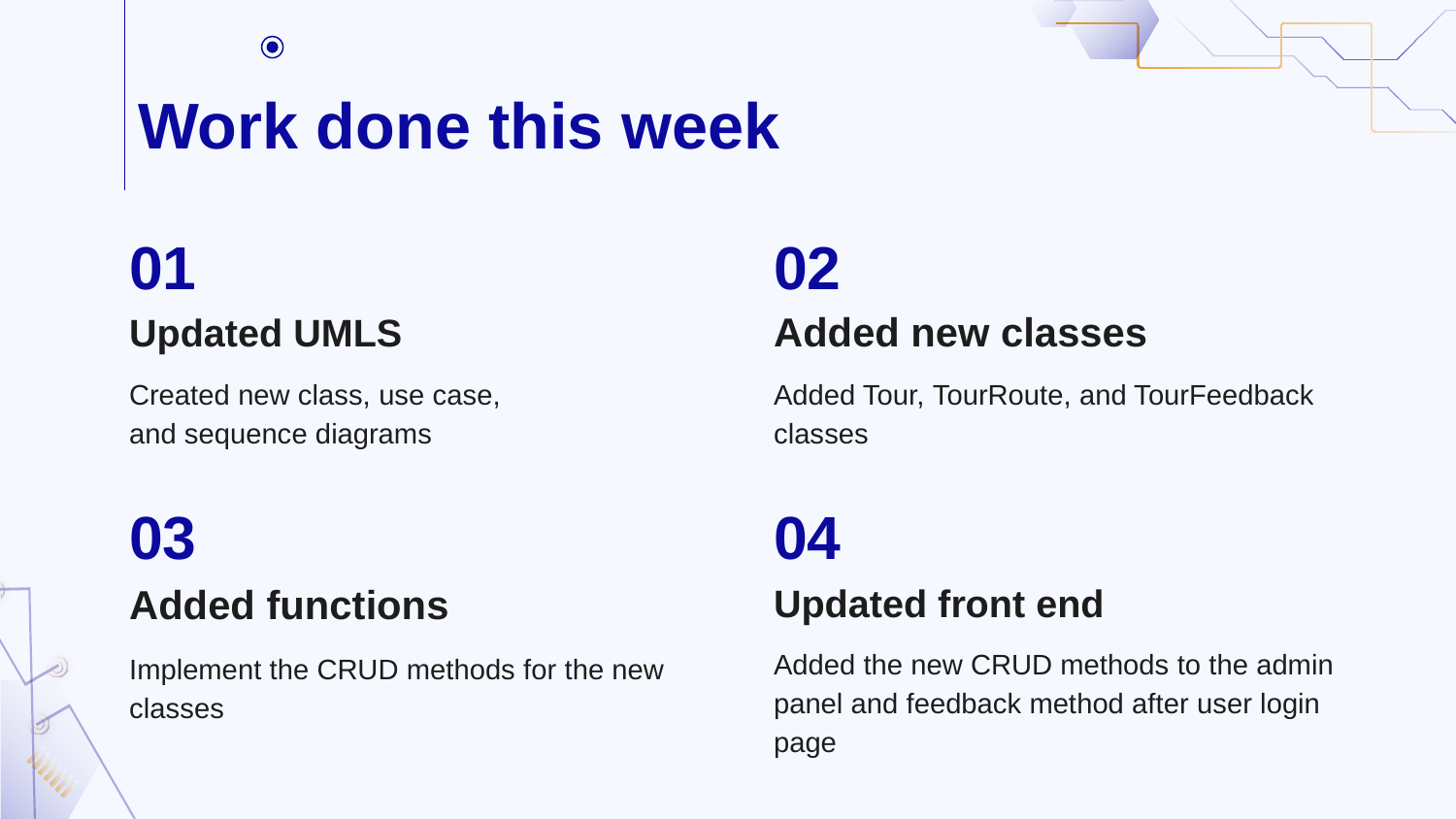

# Work done this week
01
02
Updated UMLS
Added new classes
Created new class, use case, and sequence diagrams
Added Tour, TourRoute, and TourFeedback classes

03
04
Updated front end
Added functions
Added the new CRUD methods to the admin panel and feedback method after user login page
Implement the CRUD methods for the new classes